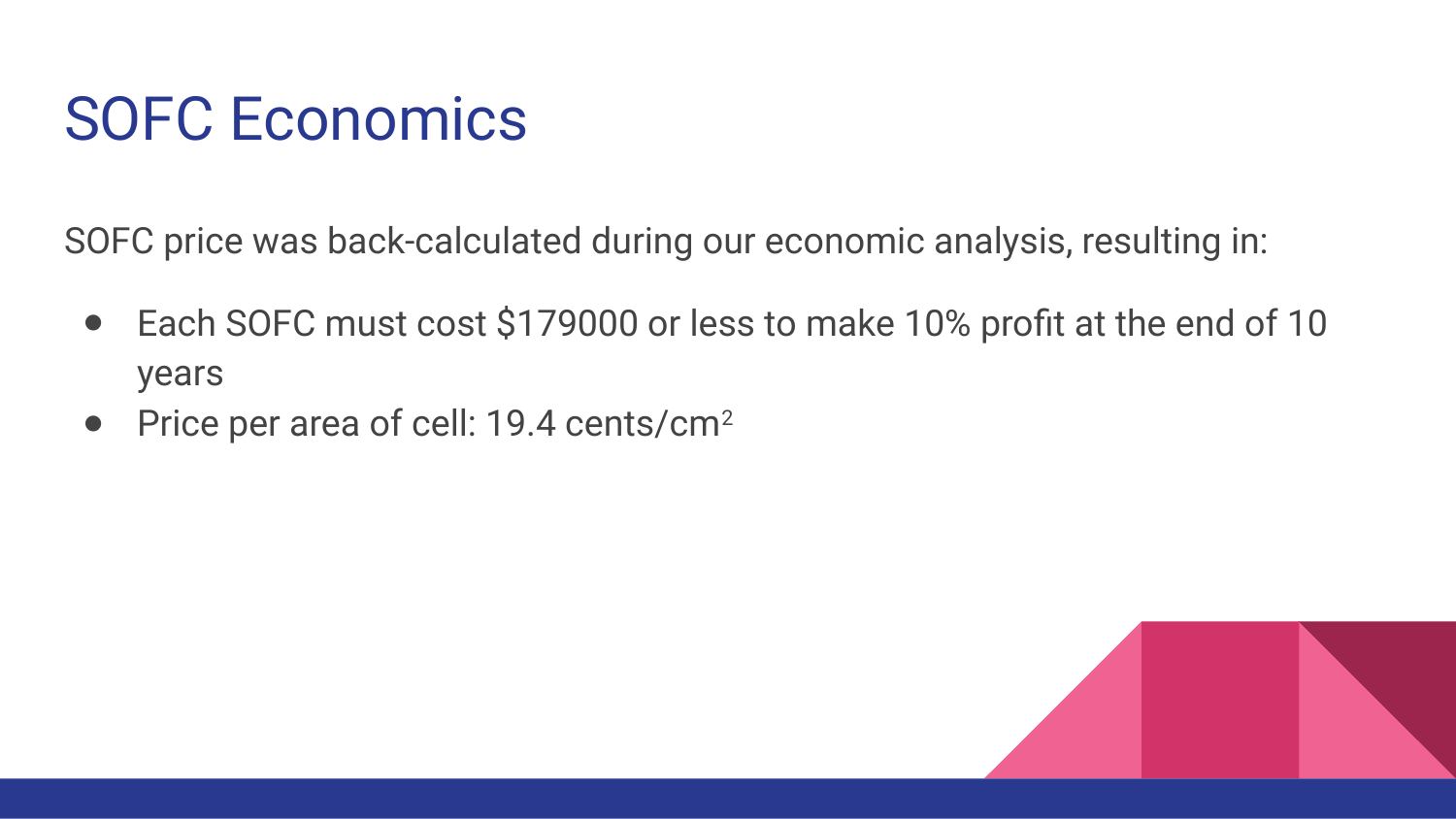

# SOFC Economics
SOFC price was back-calculated during our economic analysis, resulting in:
Each SOFC must cost $179000 or less to make 10% profit at the end of 10 years
Price per area of cell: 19.4 cents/cm2